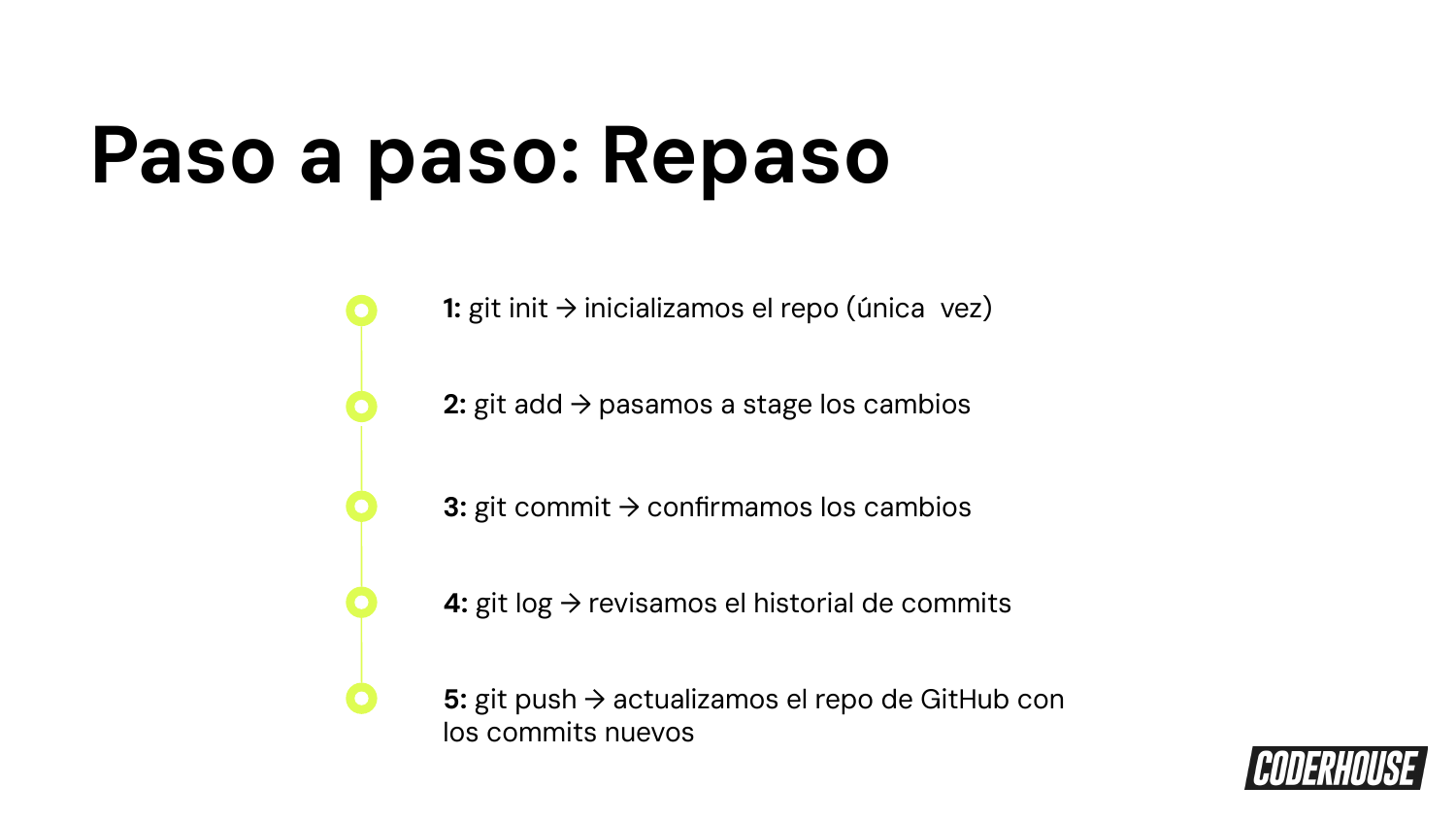

Paso a paso: Repaso
1: git init → inicializamos el repo (única  vez)

2: git add → pasamos a stage los cambios

3: git commit → confirmamos los cambios

4: git log → revisamos el historial de commits

5: git push → actualizamos el repo de GitHub con los commits nuevos